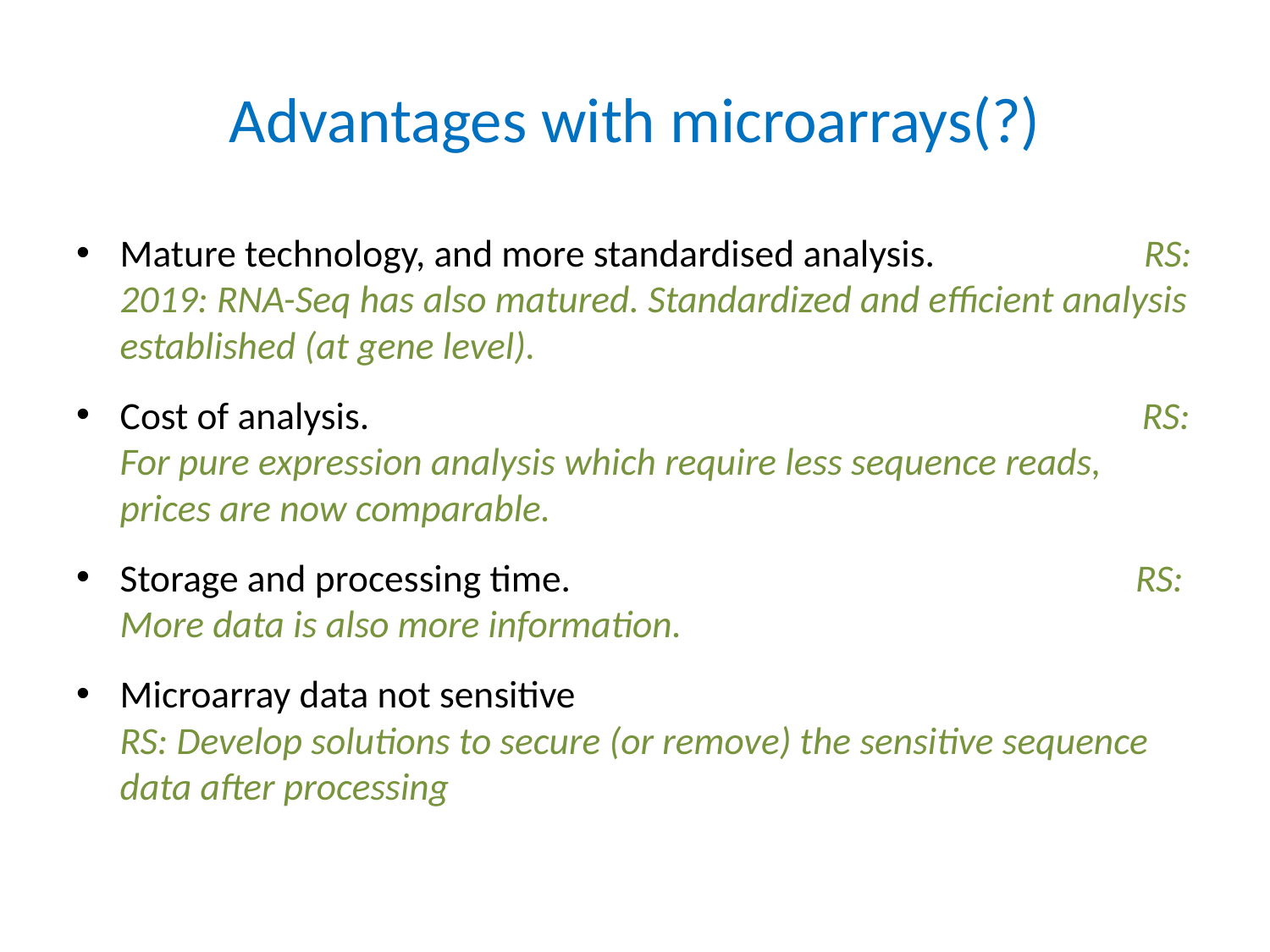

# Advantages with microarrays(?)
Mature technology, and more standardised analysis.                        RS: 2019: RNA-Seq has also matured. Standardized and efficient analysis established (at gene level).
Cost of analysis.                                                                                         RS: For pure expression analysis which require less sequence reads, prices are now comparable.
Storage and processing time.                                                                 RS: More data is also more information.
Microarray data not sensitive
RS: Develop solutions to secure (or remove) the sensitive sequence data after processing